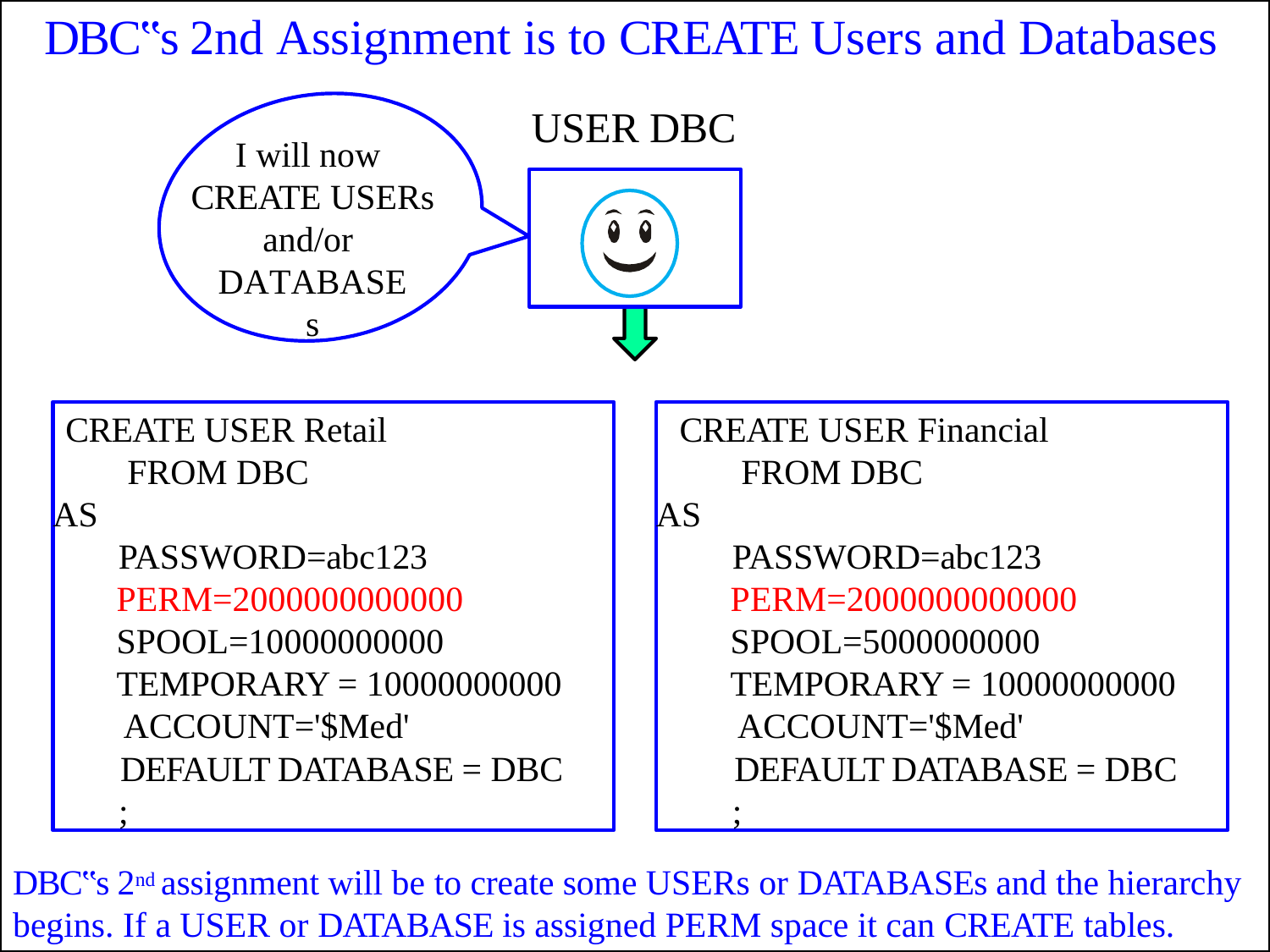

# DBC‟s 2nd Assignment is to CREATE Users and Databases

USER DBC
I will now  CREATE USERs
and/or  DATABASEs

CREATE USER Retail  FROM DBC
AS
PASSWORD=abc123  PERM=2000000000000  SPOOL=10000000000  TEMPORARY = 10000000000  ACCOUNT='$Med'
DEFAULT DATABASE = DBC ;
CREATE USER Financial  FROM DBC
AS
PASSWORD=abc123  PERM=2000000000000  SPOOL=5000000000  TEMPORARY = 10000000000  ACCOUNT='$Med'
DEFAULT DATABASE = DBC ;
DBC‟s 2nd assignment will be to create some USERs or DATABASEs and the hierarchy  begins. If a USER or DATABASE is assigned PERM space it can CREATE tables.